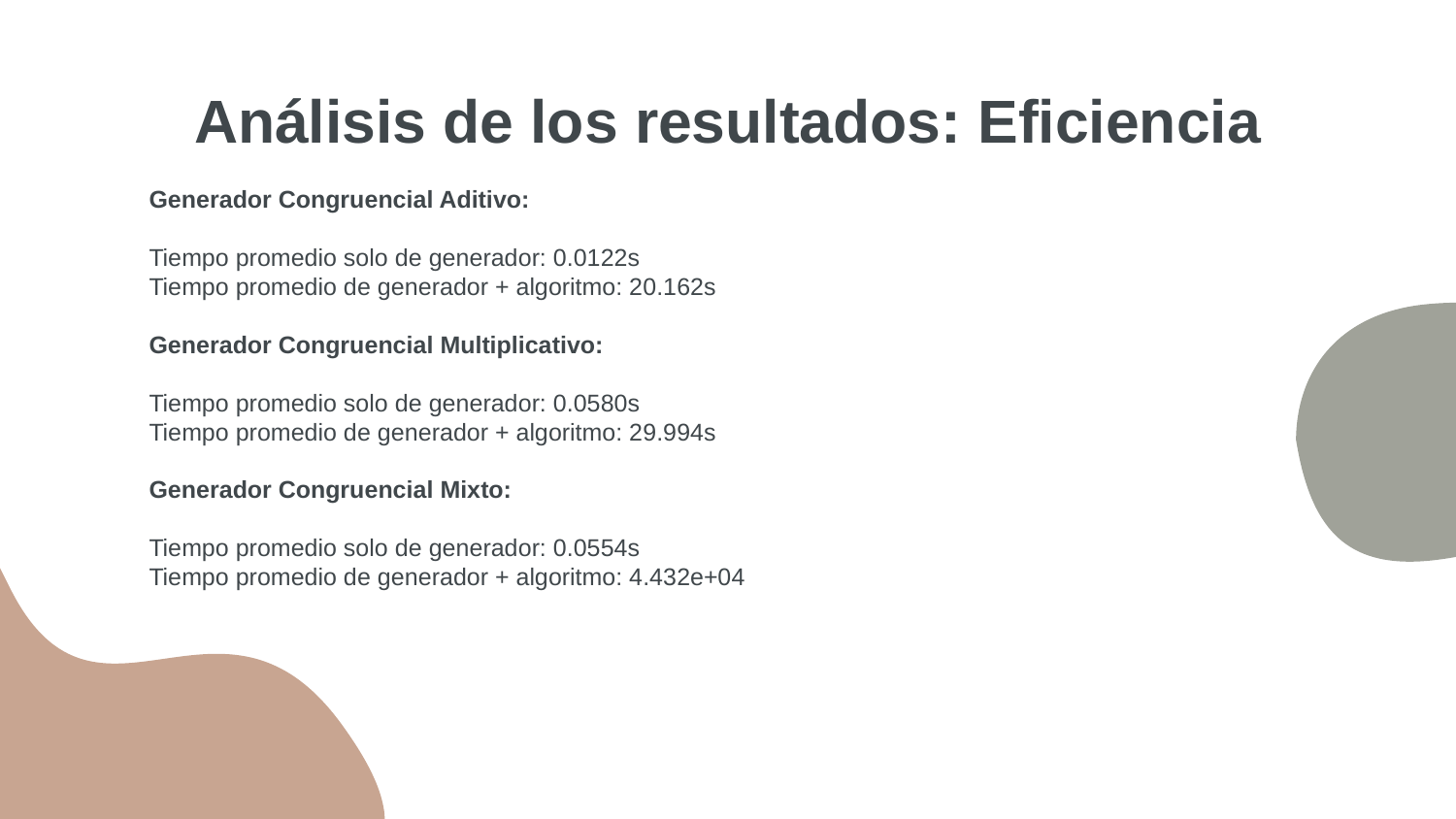

# Análisis de los resultados: Eficiencia
Generador Congruencial Aditivo:
Tiempo promedio solo de generador: 0.0122s
Tiempo promedio de generador + algoritmo: 20.162s

Generador Congruencial Multiplicativo:

Tiempo promedio solo de generador: 0.0580s
Tiempo promedio de generador + algoritmo: 29.994s

Generador Congruencial Mixto:
Tiempo promedio solo de generador: 0.0554s
Tiempo promedio de generador + algoritmo: 4.432e+04